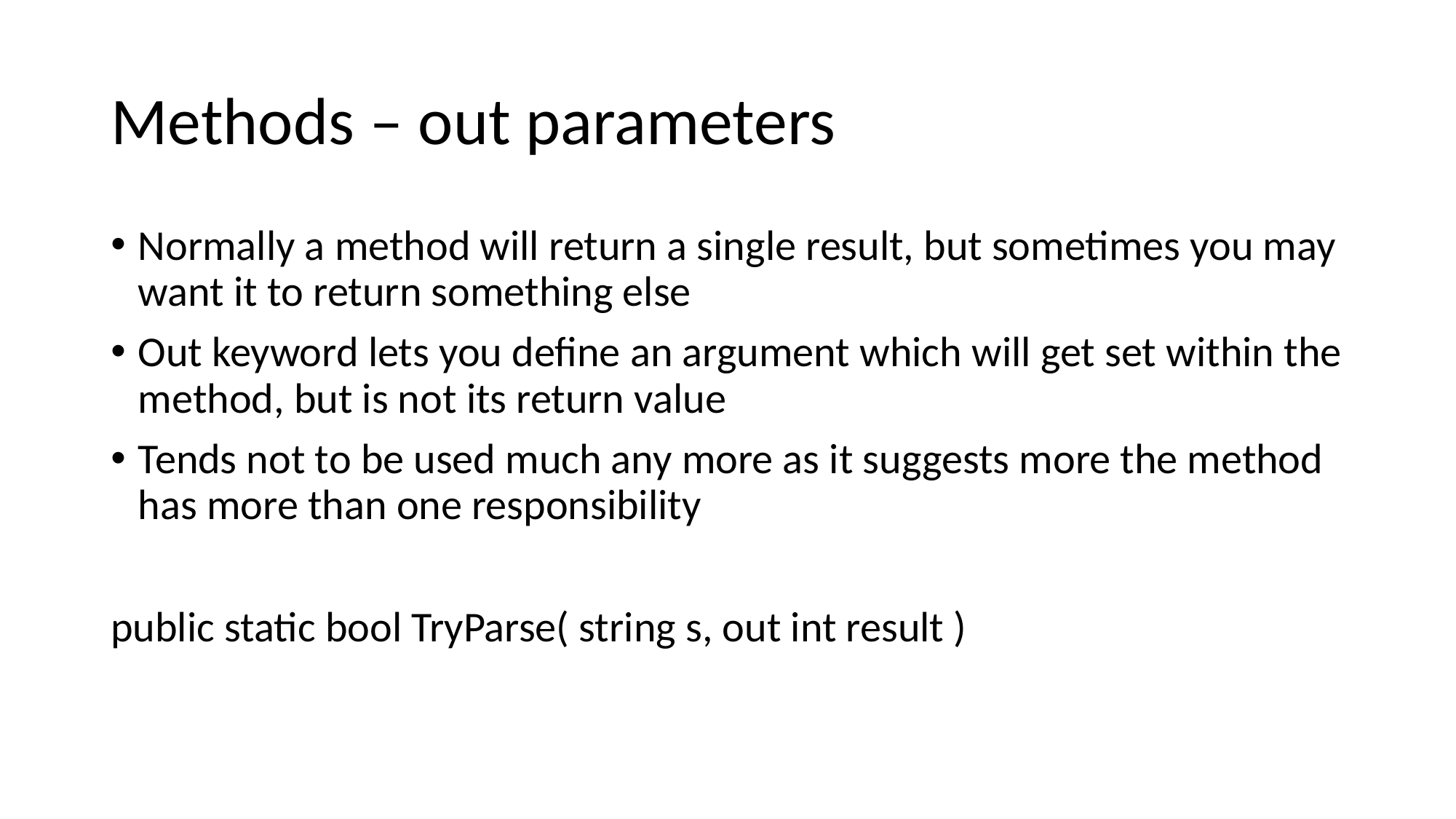

# Methods – out parameters
Normally a method will return a single result, but sometimes you may want it to return something else
Out keyword lets you define an argument which will get set within the method, but is not its return value
Tends not to be used much any more as it suggests more the method has more than one responsibility

public static bool TryParse( string s, out int result )